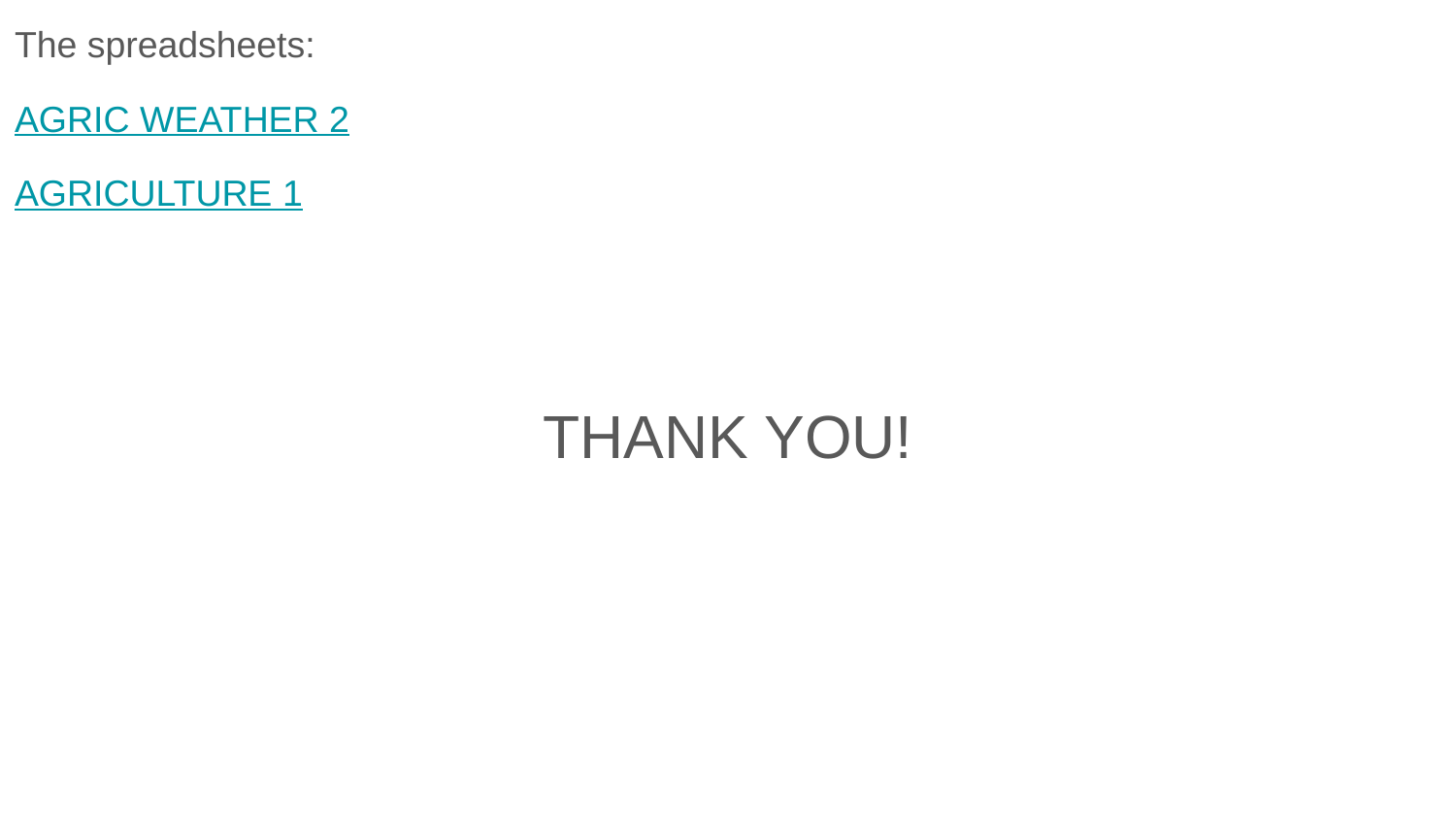

The spreadsheets:
AGRIC WEATHER 2
AGRICULTURE 1

THANK YOU!